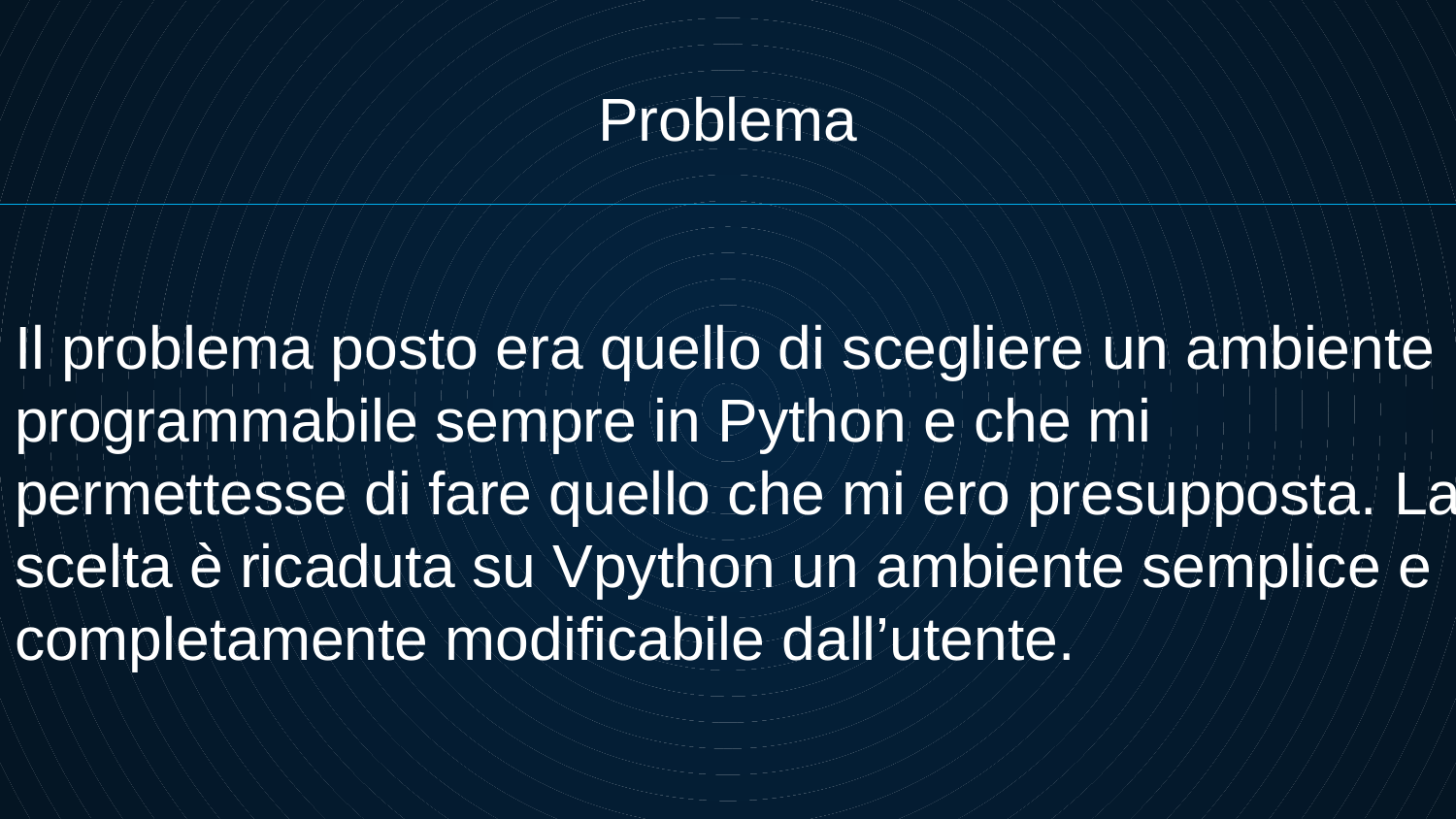

# Problema
Il problema posto era quello di scegliere un ambiente programmabile sempre in Python e che mi permettesse di fare quello che mi ero presupposta. La scelta è ricaduta su Vpython un ambiente semplice e completamente modificabile dall’utente.